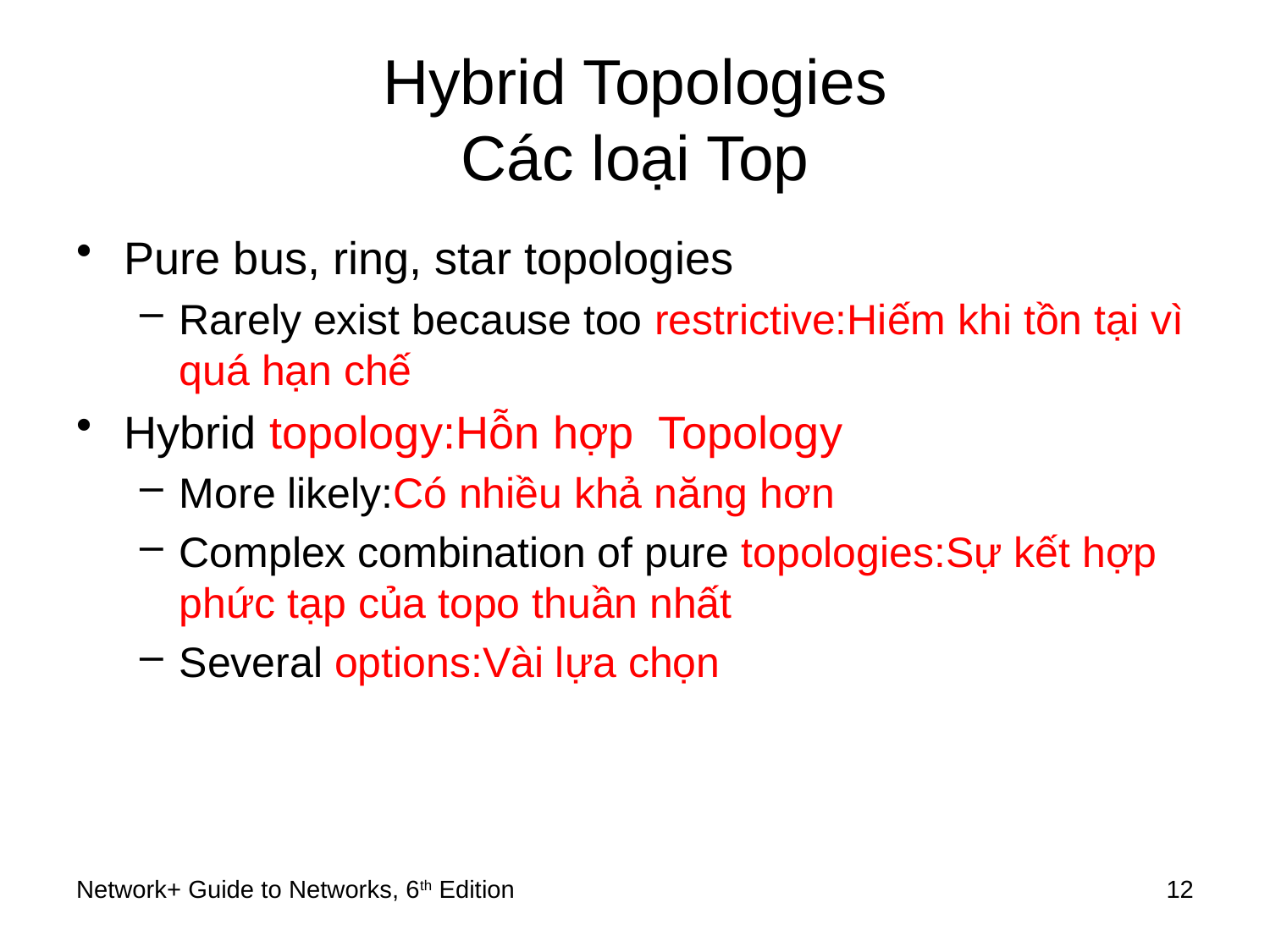

# Hybrid Topologies Các loại Top
Pure bus, ring, star topologies
Rarely exist because too restrictive:Hiếm khi tồn tại vì quá hạn chế
Hybrid topology:Hỗn hợp  Topology
More likely:Có nhiều khả năng hơn
Complex combination of pure topologies:Sự kết hợp phức tạp của topo thuần nhất
Several options:Vài lựa chọn
Network+ Guide to Networks, 6th Edition
12